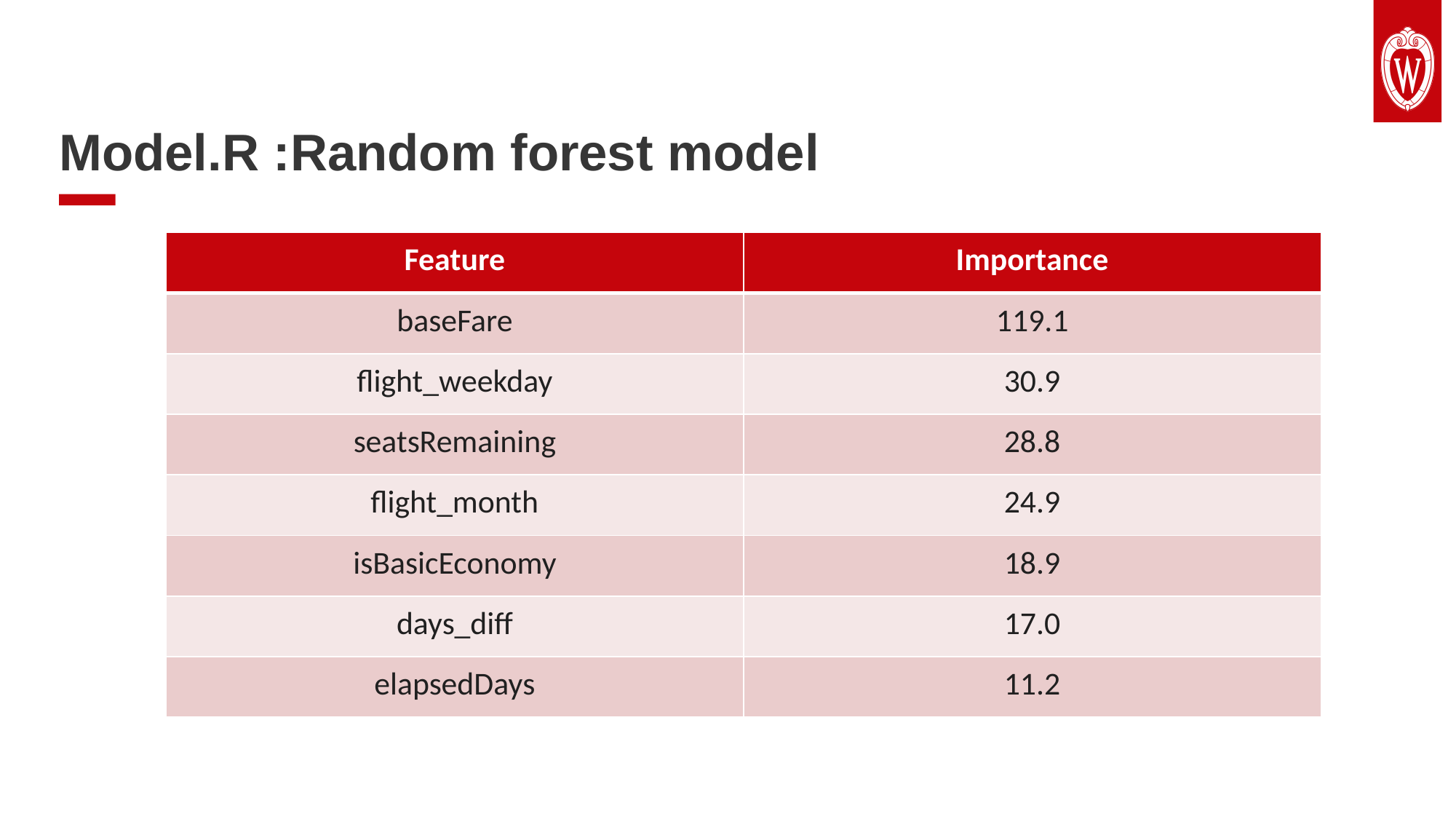

# Model.R :Random forest model
| Feature | Importance |
| --- | --- |
| baseFare | 119.1 |
| flight\_weekday | 30.9 |
| seatsRemaining | 28.8 |
| flight\_month | 24.9 |
| isBasicEconomy | 18.9 |
| days\_diff | 17.0 |
| elapsedDays | 11.2 |